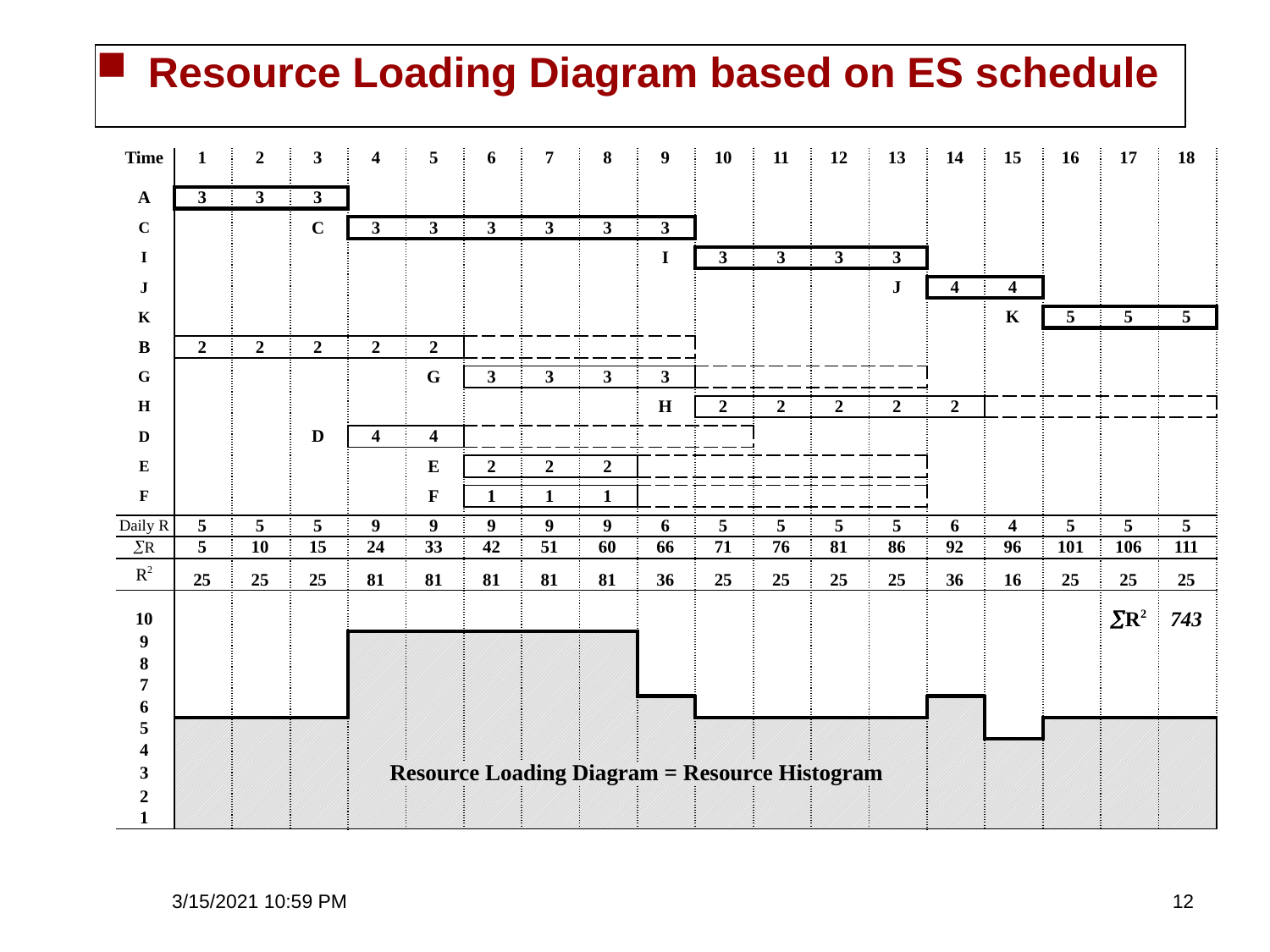

Resource Loading Diagram based on ES schedule
| Time | 1 | 2 | 3 | 4 | 5 | 6 | 7 | 8 | 9 | 10 | 11 | 12 | 13 | 14 | 15 | 16 | 17 | 18 |
| --- | --- | --- | --- | --- | --- | --- | --- | --- | --- | --- | --- | --- | --- | --- | --- | --- | --- | --- |
|  |  |  |  |  |  |  |  |  |  |  |  |  |  |  |  |  |  |  |
| A | 3 | 3 | 3 |  |  |  |  |  |  |  |  |  |  |  |  |  |  |  |
|  |  |  |  |  |  |  |  |  |  |  |  |  |  |  |  |  |  |  |
| C |  |  | C | 3 | 3 | 3 | 3 | 3 | 3 |  |  |  |  |  |  |  |  |  |
|  |  |  |  |  |  |  |  |  |  |  |  |  |  |  |  |  |  |  |
| I |  |  |  |  |  |  |  |  | I | 3 | 3 | 3 | 3 |  |  |  |  |  |
|  |  |  |  |  |  |  |  |  |  |  |  |  |  |  |  |  |  |  |
| J |  |  |  |  |  |  |  |  |  |  |  |  | J | 4 | 4 |  |  |  |
|  |  |  |  |  |  |  |  |  |  |  |  |  |  |  |  |  |  |  |
| K |  |  |  |  |  |  |  |  |  |  |  |  |  |  | K | 5 | 5 | 5 |
|  |  |  |  |  |  |  |  |  |  |  |  |  |  |  |  |  |  |  |
| B | 2 | 2 | 2 | 2 | 2 |  |  |  |  |  |  |  |  |  |  |  |  |  |
|  |  |  |  |  |  |  |  |  |  |  |  |  |  |  |  |  |  |  |
| G |  |  |  |  | G | 3 | 3 | 3 | 3 |  |  |  |  |  |  |  |  |  |
|  |  |  |  |  |  |  |  |  |  |  |  |  |  |  |  |  |  |  |
| H |  |  |  |  |  |  |  |  | H | 2 | 2 | 2 | 2 | 2 |  |  |  |  |
|  |  |  |  |  |  |  |  |  |  |  |  |  |  |  |  |  |  |  |
| D |  |  | D | 4 | 4 |  |  |  |  |  |  |  |  |  |  |  |  |  |
|  |  |  |  |  |  |  |  |  |  |  |  |  |  |  |  |  |  |  |
| E |  |  |  |  | E | 2 | 2 | 2 |  |  |  |  |  |  |  |  |  |  |
|  |  |  |  |  |  |  |  |  |  |  |  |  |  |  |  |  |  |  |
| F |  |  |  |  | F | 1 | 1 | 1 |  |  |  |  |  |  |  |  |  |  |
|  |  |  |  |  |  |  |  |  |  |  |  |  |  |  |  |  |  |  |
| Daily R | 5 | 5 | 5 | 9 | 9 | 9 | 9 | 9 | 6 | 5 | 5 | 5 | 5 | 6 | 4 | 5 | 5 | 5 |
| ∑R | 5 | 10 | 15 | 24 | 33 | 42 | 51 | 60 | 66 | 71 | 76 | 81 | 86 | 92 | 96 | 101 | 106 | 111 |
| R2 | 25 | 25 | 25 | 81 | 81 | 81 | 81 | 81 | 36 | 25 | 25 | 25 | 25 | 36 | 16 | 25 | 25 | 25 |
|  |  |  |  |  |  |  |  |  |  |  |  |  |  |  |  |  |  |  |
| 10 |  |  |  |  |  |  |  |  |  |  |  |  |  |  |  |  | ∑R2 | 743 |
| 9 |  |  |  |  |  |  |  |  |  |  |  |  |  |  |  |  |  |  |
| 8 |  |  |  |  |  |  |  |  |  |  |  |  |  |  |  |  |  |  |
| 7 |  |  |  |  |  |  |  |  |  |  |  |  |  |  |  |  |  |  |
| 6 |  |  |  |  |  |  |  |  |  |  |  |  |  |  |  |  |  |  |
| 5 |  |  |  |  |  |  |  |  |  |  |  |  |  |  |  |  |  |  |
| 4 |  |  |  |  |  |  |  |  |  |  |  |  |  |  |  |  |  |  |
| 3 |  |  |  | Resource Loading Diagram = Resource Histogram |  |  |  |  |  |  |  |  |  |  |  |  |  |  |
| 2 |  |  |  |  |  |  |  |  |  |  |  |  |  |  |  |  |  |  |
| 1 |  |  |  |  |  |  |  |  |  |  |  |  |  |  |  |  |  |  |
3/15/2021 10:59 PM
12